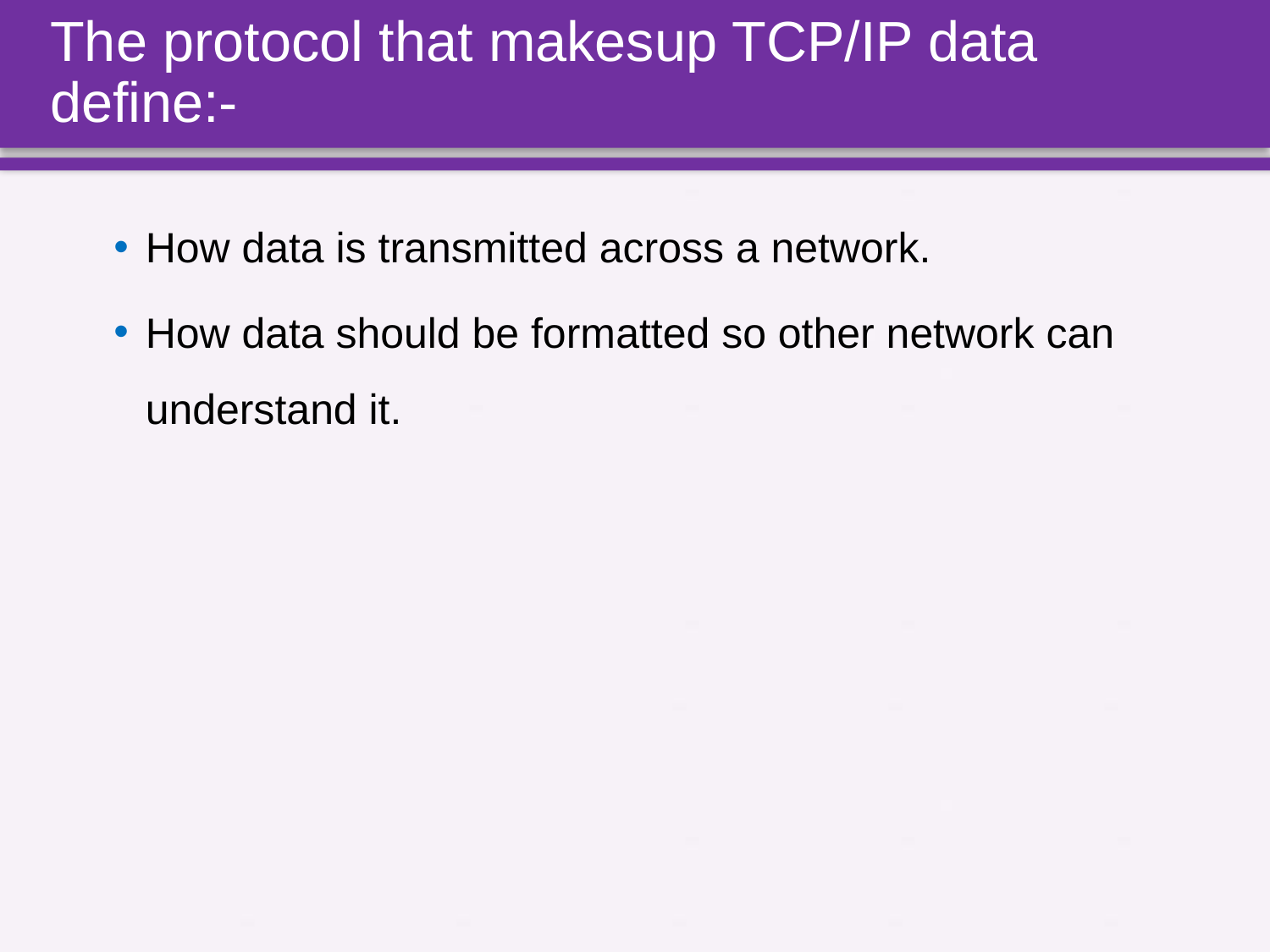

# The protocol that makesup TCP/IP data define:-
How data is transmitted across a network.
How data should be formatted so other network can understand it.